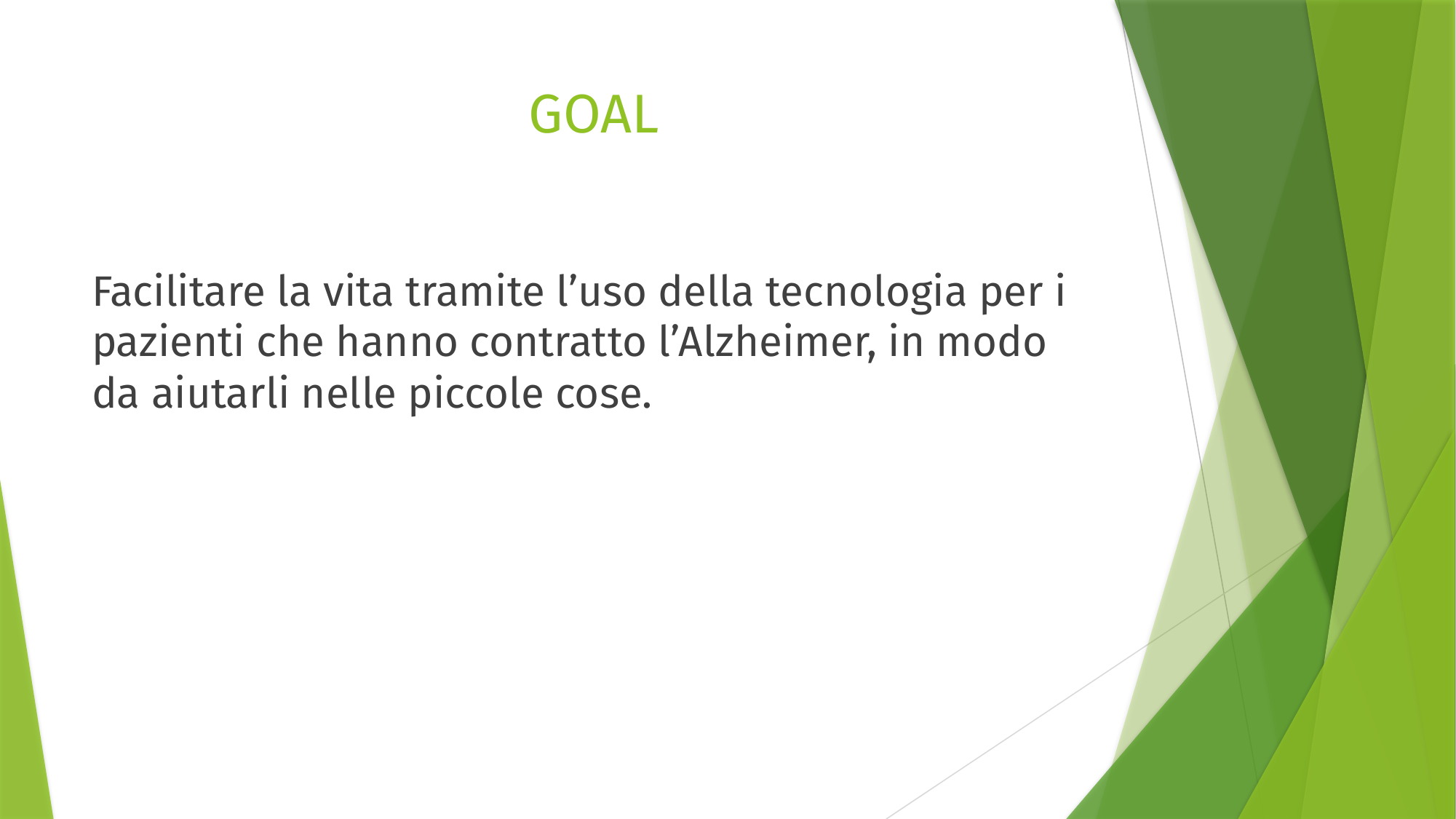

# GOAL
Facilitare la vita tramite l’uso della tecnologia per i pazienti che hanno contratto l’Alzheimer, in modo da aiutarli nelle piccole cose.